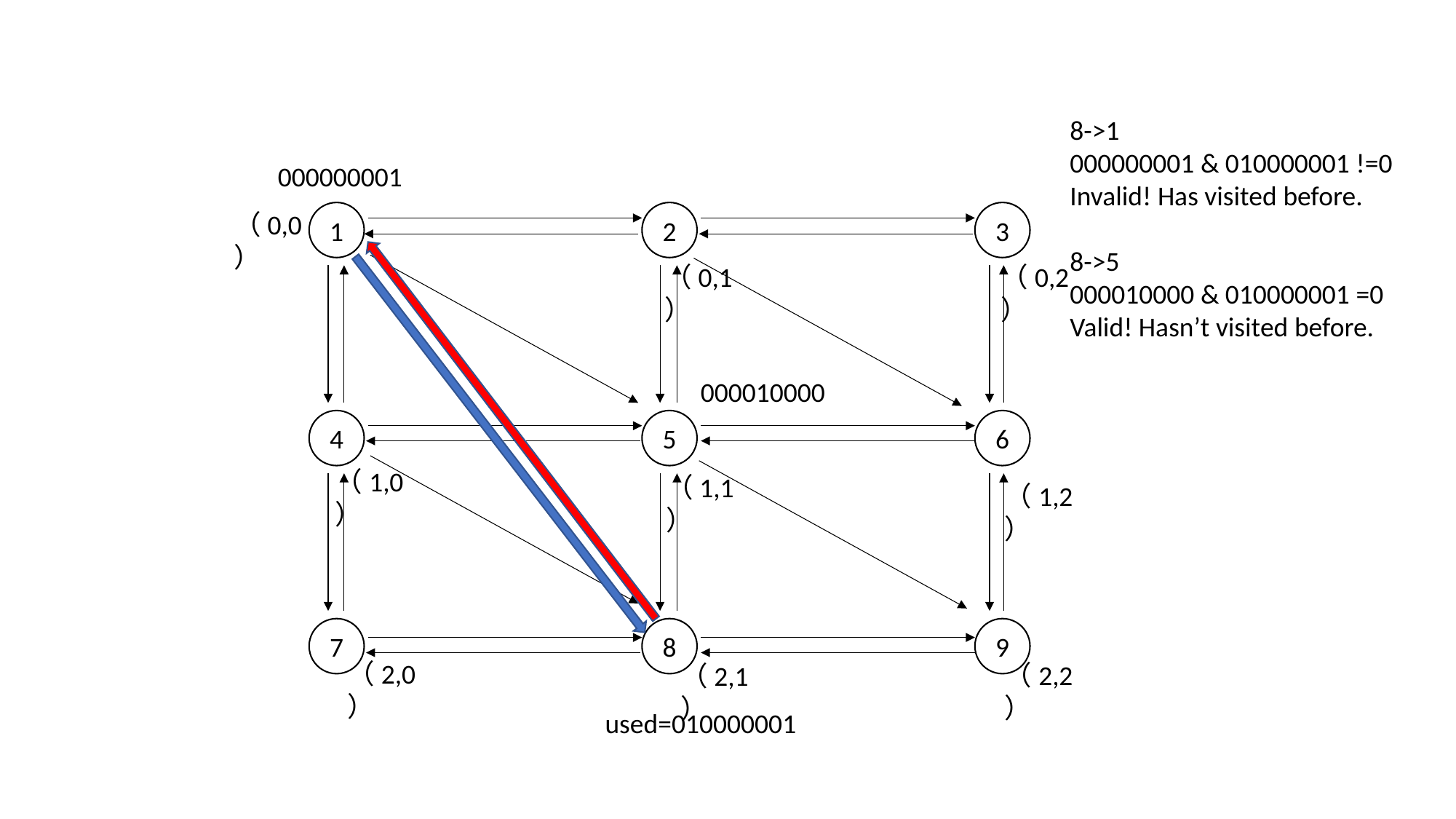

8->1
000000001 & 010000001 !=0
Invalid! Has visited before.

8->5
000010000 & 010000001 =0
Valid! Hasn’t visited before.

000000001
（0,0）
1
2
3
（0,1）
（0,2）
4
5
6
（1,0）
（1,1）
（1,2）
7
8
9
（2,0）
（2,2）
（2,1）
000010000

used=010000001